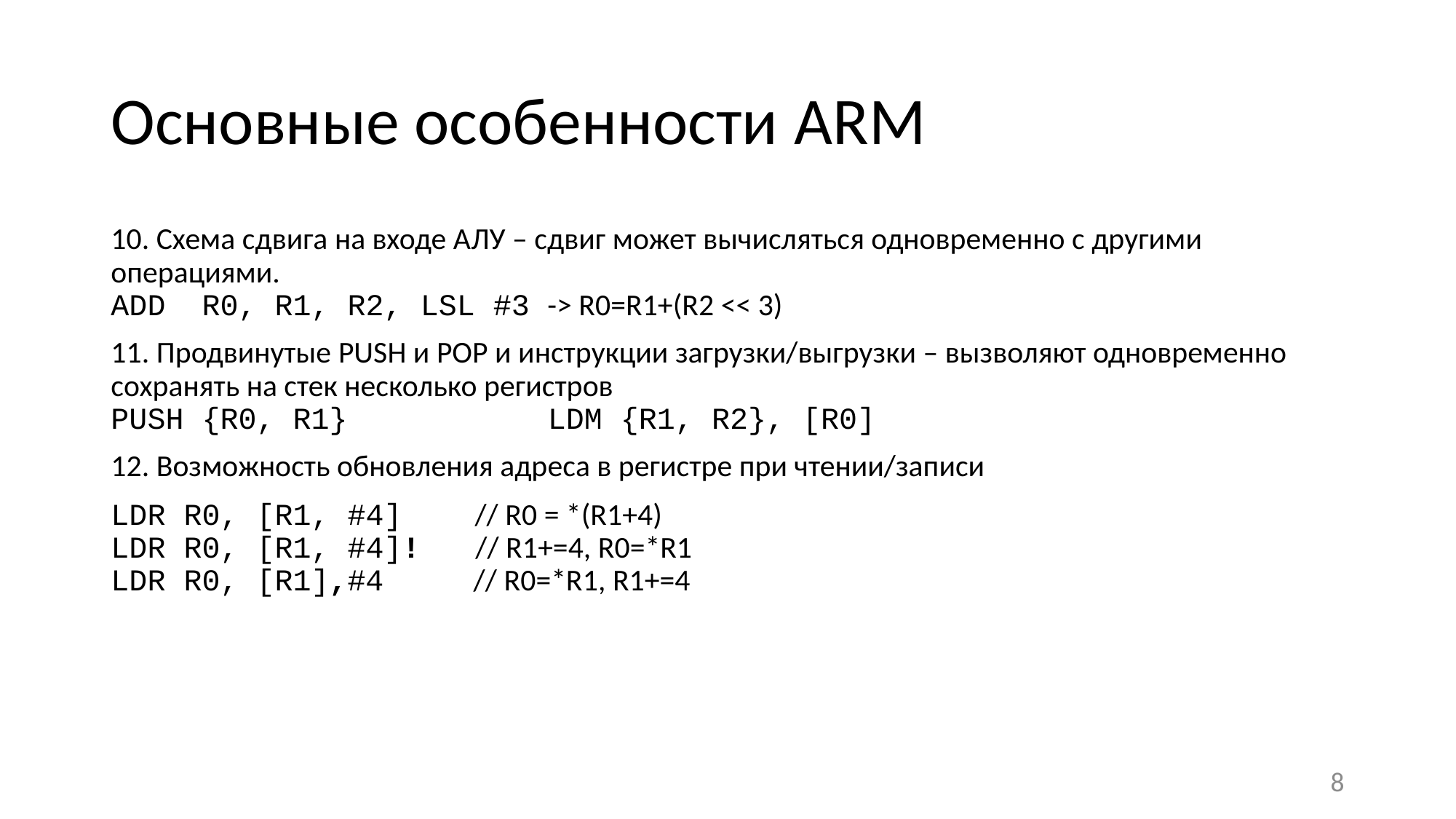

# Основные особенности ARM
10. Схема сдвига на входе АЛУ – сдвиг может вычисляться одновременно с другими операциями.
ADD  R0, R1, R2, LSL #3 -> R0=R1+(R2 << 3)
11. Продвинутые PUSH и POP и инструкции загрузки/выгрузки – вызволяют одновременно сохранять на стек несколько регистров
PUSH {R0, R1}           LDM {R1, R2}, [R0]
12. Возможность обновления адреса в регистре при чтении/записи
LDR R0, [R1, #4]    // R0 = *(R1+4)
LDR R0, [R1, #4]!        // R1+=4, R0=*R1
LDR R0, [R1],#4             // R0=*R1, R1+=4
8